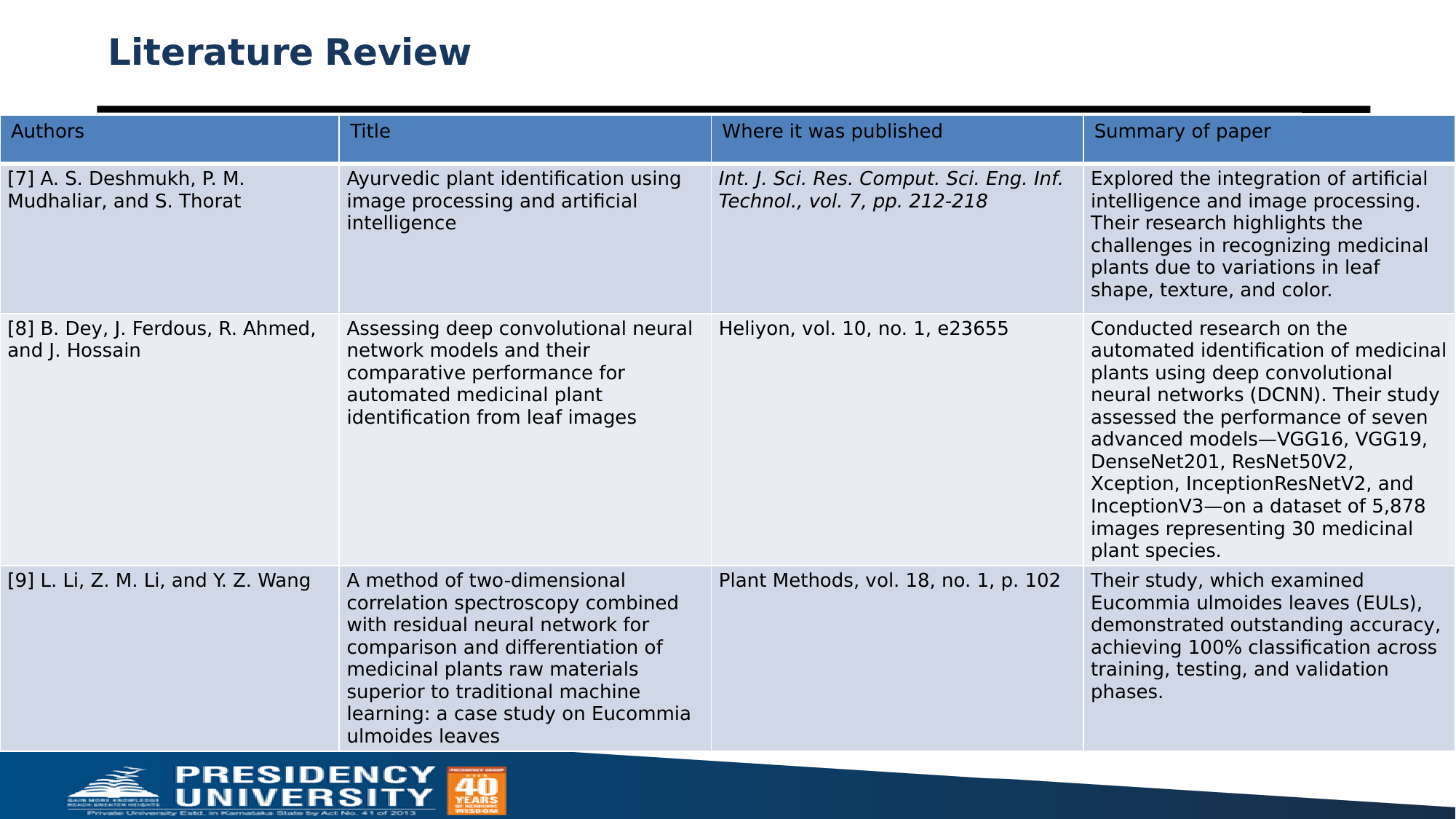

# Literature Review
| Authors | Title | Where it was published | Summary of paper |
| --- | --- | --- | --- |
| [7] A. S. Deshmukh, P. M. Mudhaliar, and S. Thorat | Ayurvedic plant identification using image processing and artificial intelligence | Int. J. Sci. Res. Comput. Sci. Eng. Inf. Technol., vol. 7, pp. 212-218 | Explored the integration of artificial intelligence and image processing. Their research highlights the challenges in recognizing medicinal plants due to variations in leaf shape, texture, and color. |
| [8] B. Dey, J. Ferdous, R. Ahmed, and J. Hossain | Assessing deep convolutional neural network models and their comparative performance for automated medicinal plant identification from leaf images | Heliyon, vol. 10, no. 1, e23655 | Conducted research on the automated identification of medicinal plants using deep convolutional neural networks (DCNN). Their study assessed the performance of seven advanced models—VGG16, VGG19, DenseNet201, ResNet50V2, Xception, InceptionResNetV2, and InceptionV3—on a dataset of 5,878 images representing 30 medicinal plant species. |
| [9] L. Li, Z. M. Li, and Y. Z. Wang | A method of two-dimensional correlation spectroscopy combined with residual neural network for comparison and differentiation of medicinal plants raw materials superior to traditional machine learning: a case study on Eucommia ulmoides leaves | Plant Methods, vol. 18, no. 1, p. 102 | Their study, which examined Eucommia ulmoides leaves (EULs), demonstrated outstanding accuracy, achieving 100% classification across training, testing, and validation phases. |